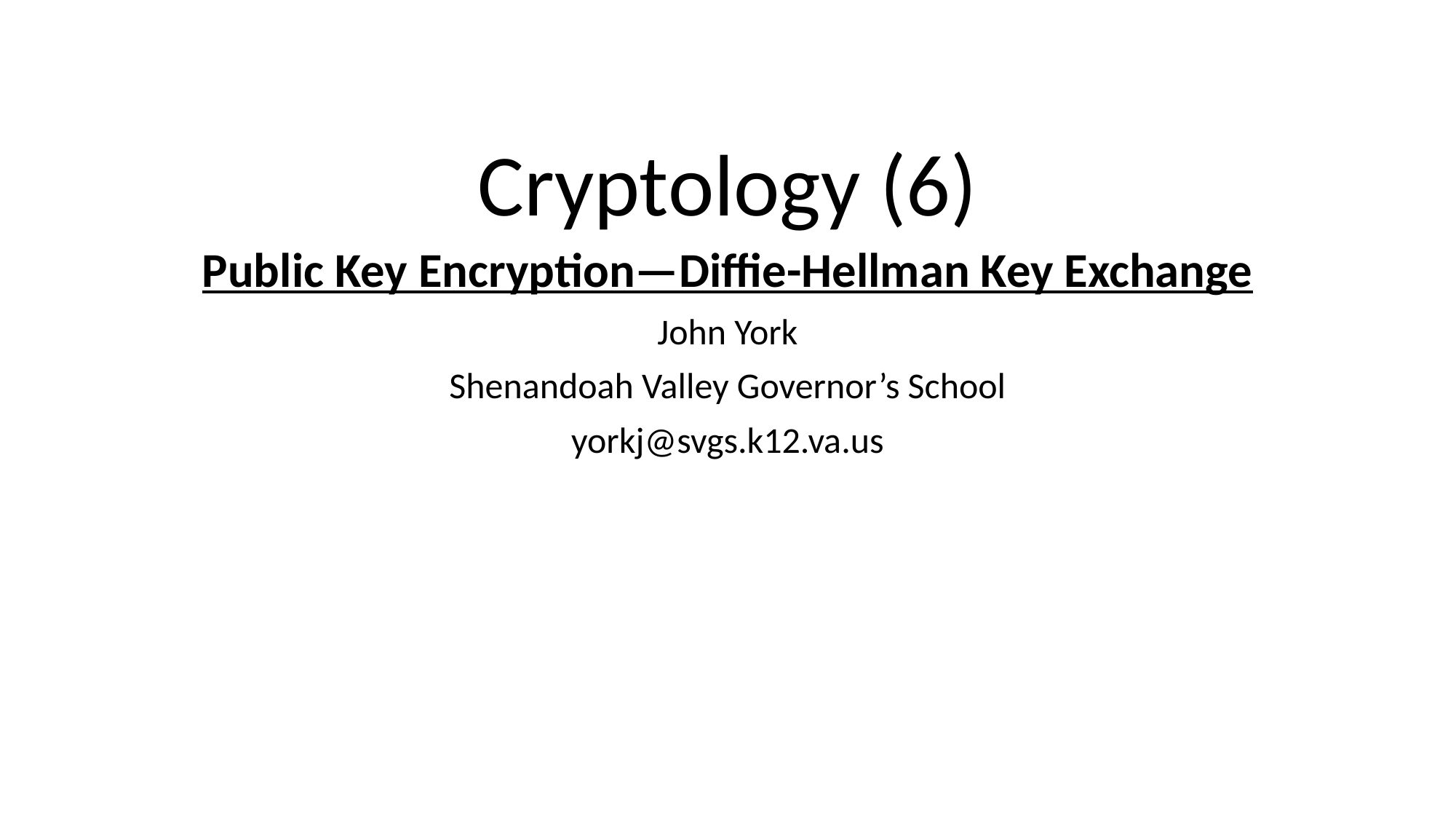

# Cryptology (6)
Public Key Encryption—Diffie-Hellman Key Exchange
John York
Shenandoah Valley Governor’s School
yorkj@svgs.k12.va.us